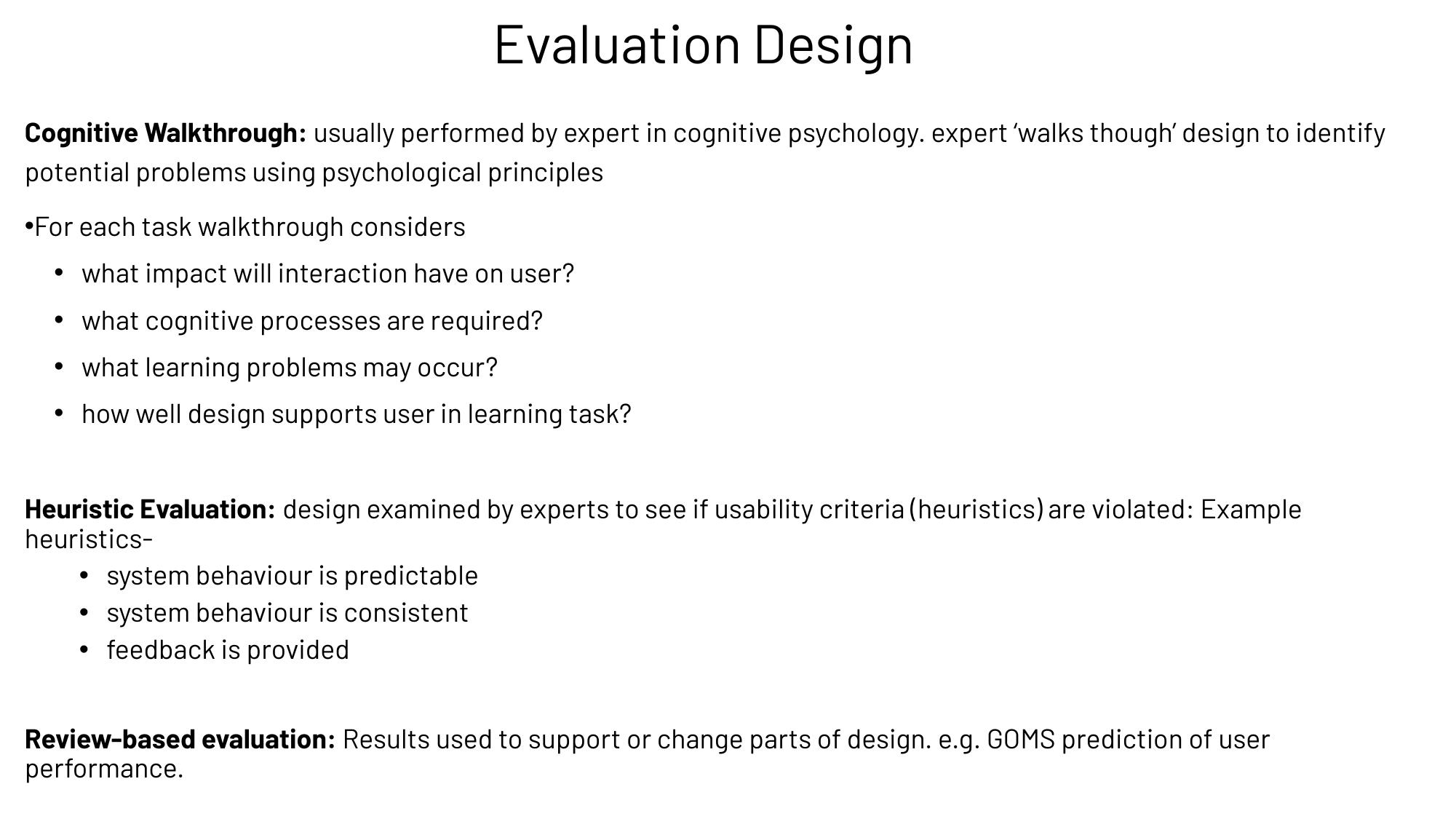

# Evaluation Design
Cognitive Walkthrough: usually performed by expert in cognitive psychology. expert ‘walks though’ design to identify potential problems using psychological principles
For each task walkthrough considers
what impact will interaction have on user?
what cognitive processes are required?
what learning problems may occur?
how well design supports user in learning task?

Heuristic Evaluation: design examined by experts to see if usability criteria (heuristics) are violated: Example heuristics-
system behaviour is predictable
system behaviour is consistent
feedback is provided

Review-based evaluation: Results used to support or change parts of design. e.g. GOMS prediction of user performance.